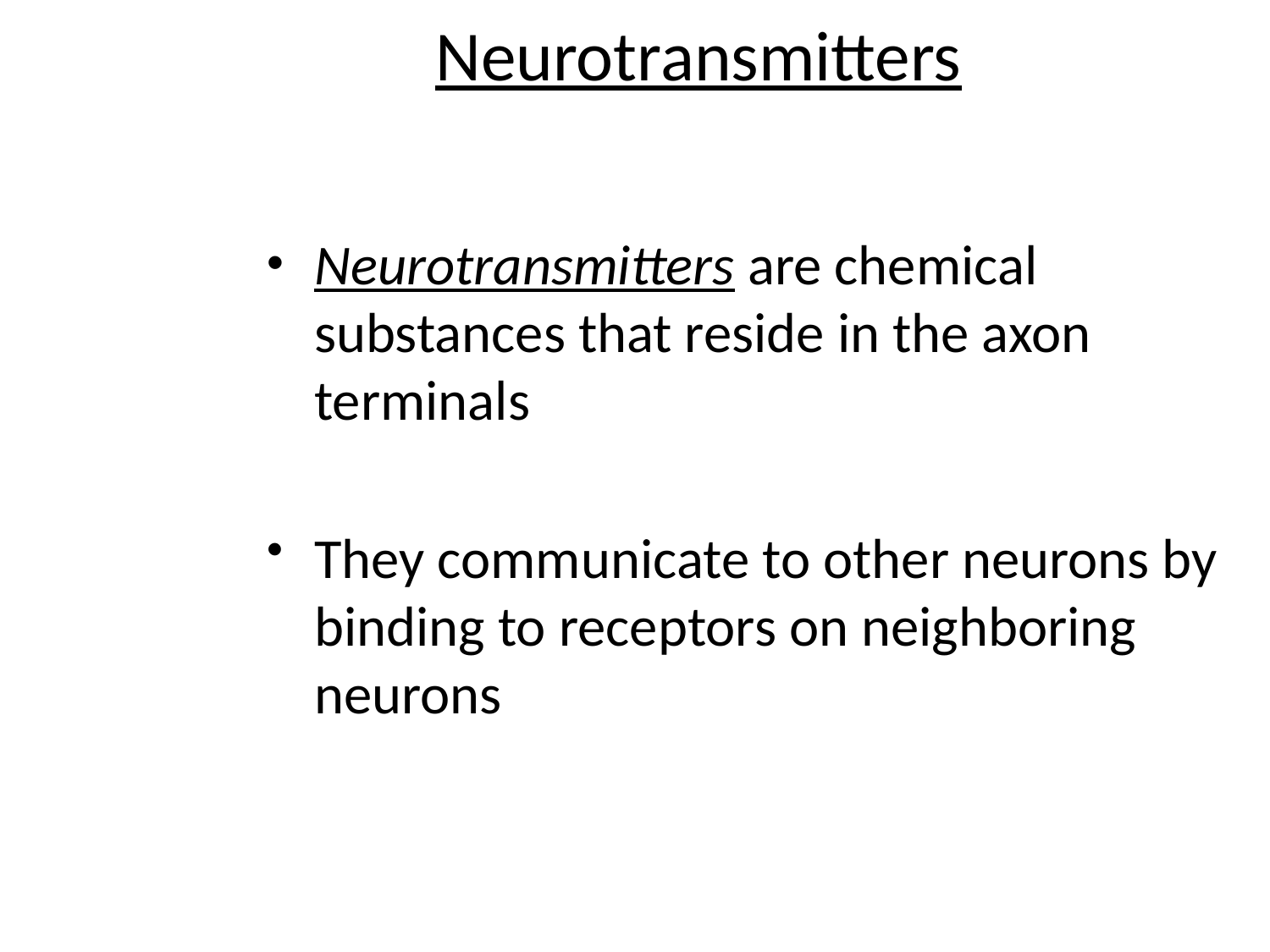

# Neurotransmitters
Neurotransmitters are chemical substances that reside in the axon terminals

They communicate to other neurons by binding to receptors on neighboring neurons